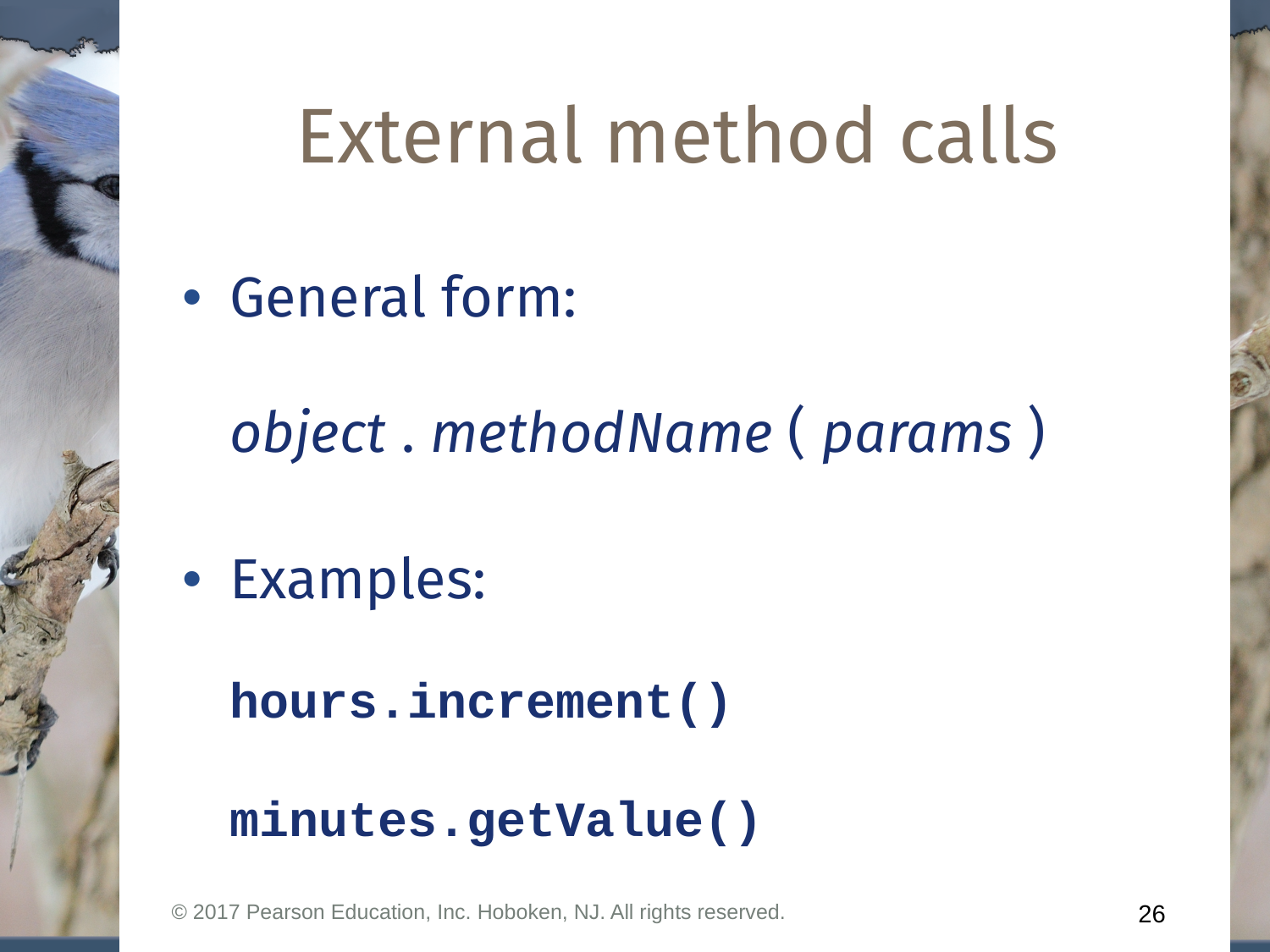

# External method calls
General form:
object . methodName ( params )
Examples:
hours.increment()
minutes.getValue()
© 2017 Pearson Education, Inc. Hoboken, NJ. All rights reserved.